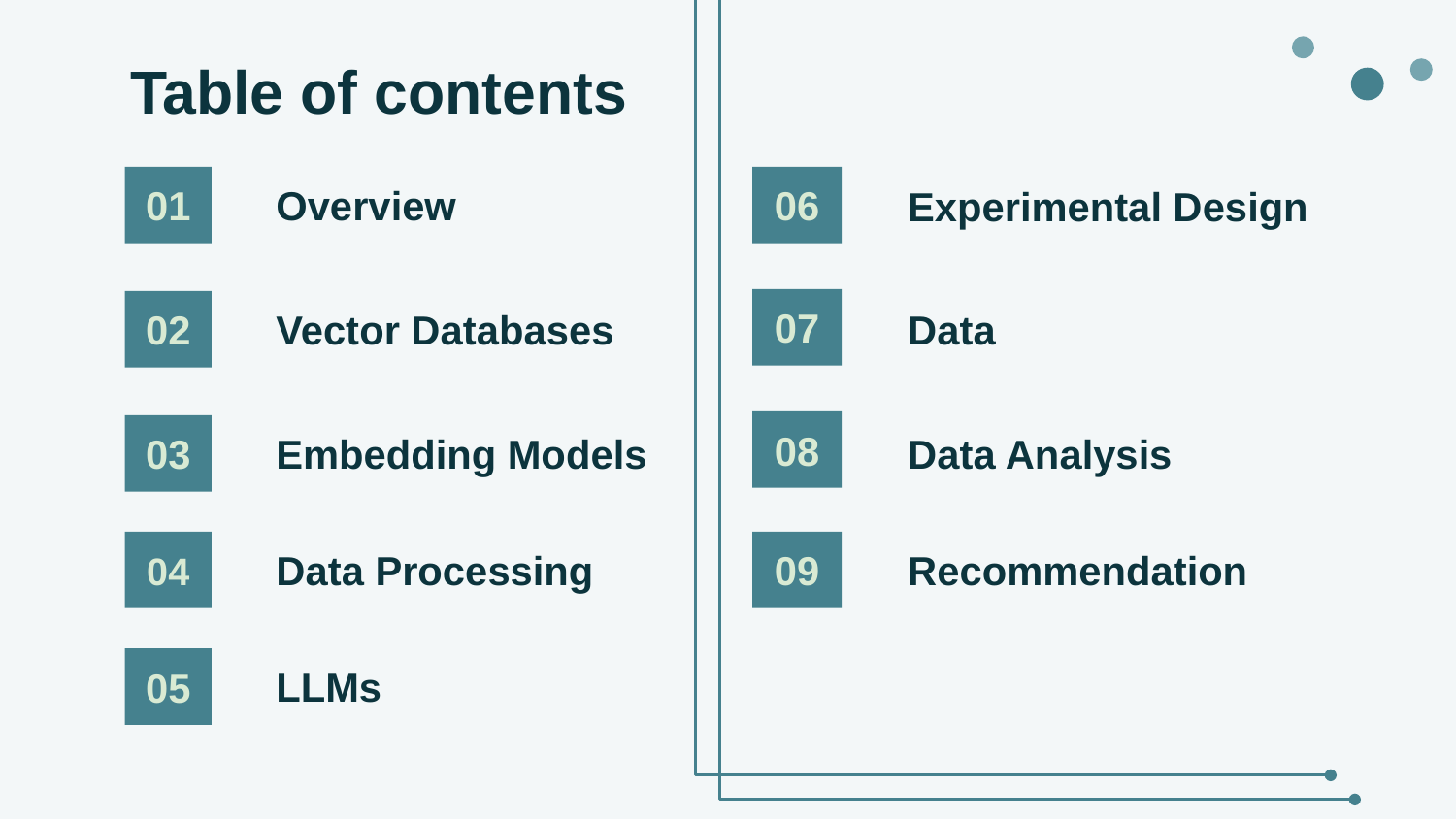

# Table of contents
01
Overview
06
Experimental Design
07
Data
02
Vector Databases
08
Embedding Models
03
Data Analysis
09
04
Data Processing
Recommendation
05
LLMs